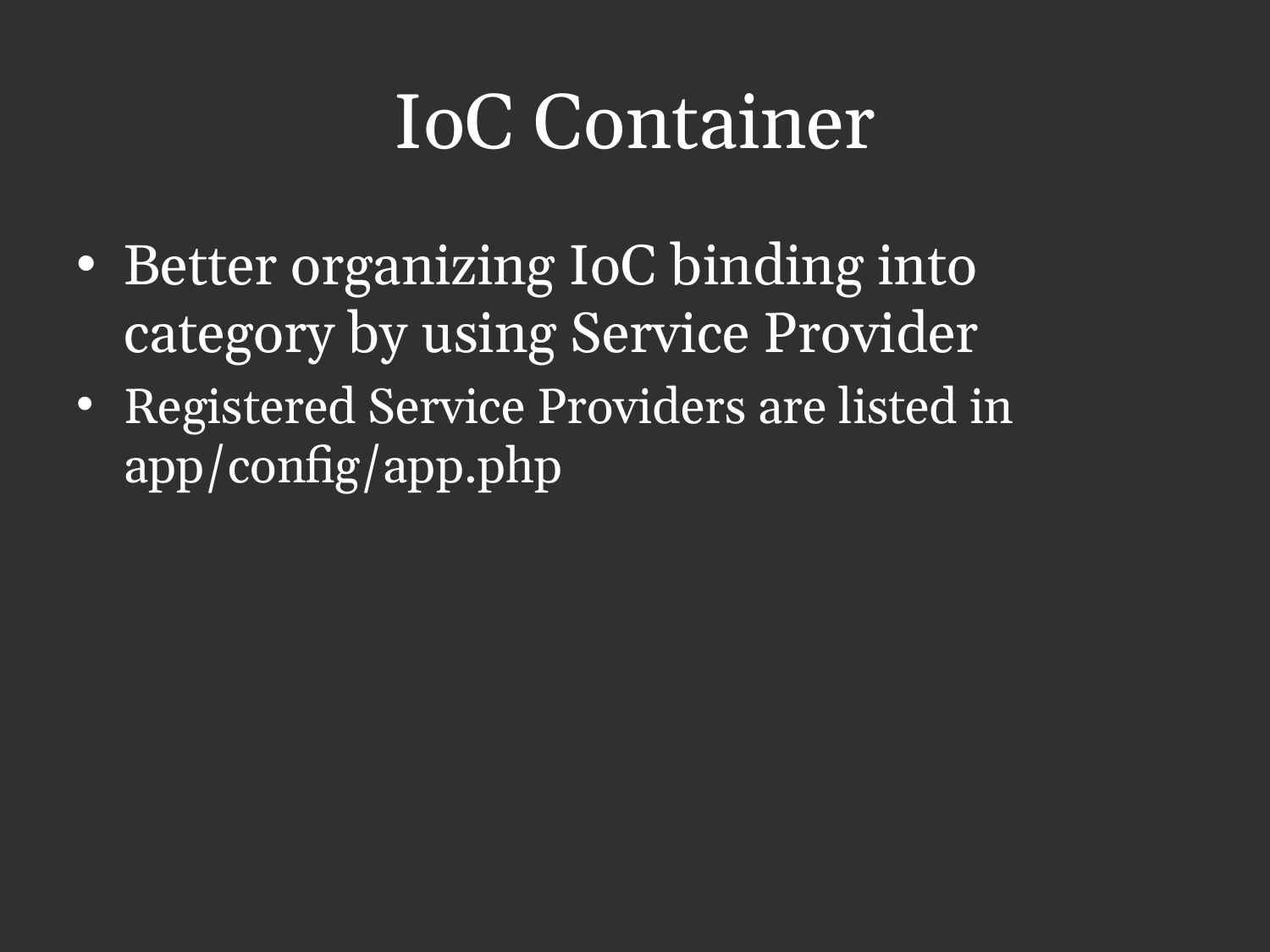

# IoC Container
Better organizing IoC binding into category by using Service Provider
Registered Service Providers are listed in app/config/app.php